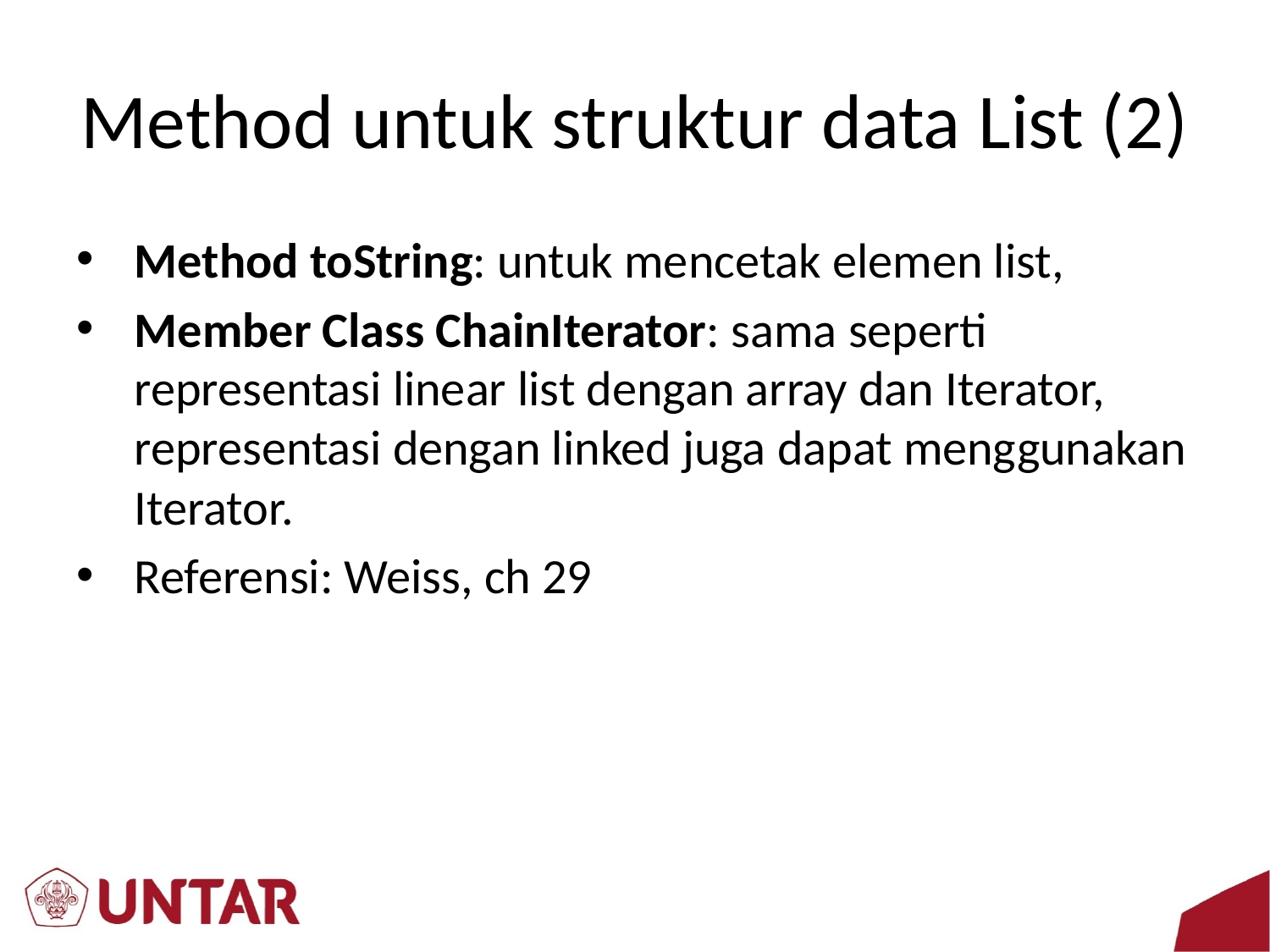

# Method untuk struktur data List (2)
Method toString: untuk mencetak elemen list,
Member Class ChainIterator: sama seperti representasi linear list dengan array dan Iterator, representasi dengan linked juga dapat menggunakan Iterator.
Referensi: Weiss, ch 29